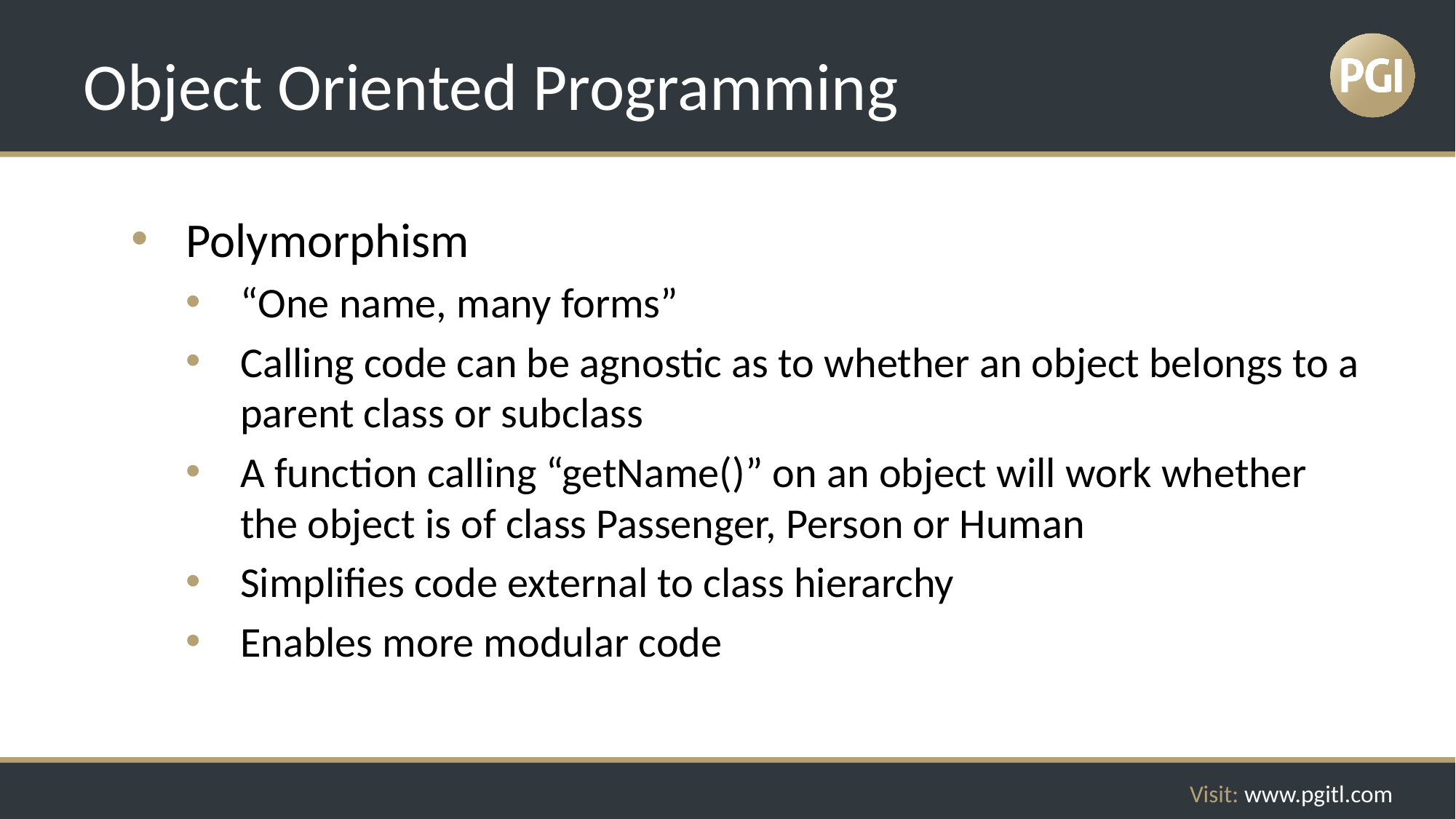

# Object Oriented Programming
Polymorphism
“One name, many forms”
Calling code can be agnostic as to whether an object belongs to a parent class or subclass
A function calling “getName()” on an object will work whether the object is of class Passenger, Person or Human
Simplifies code external to class hierarchy
Enables more modular code